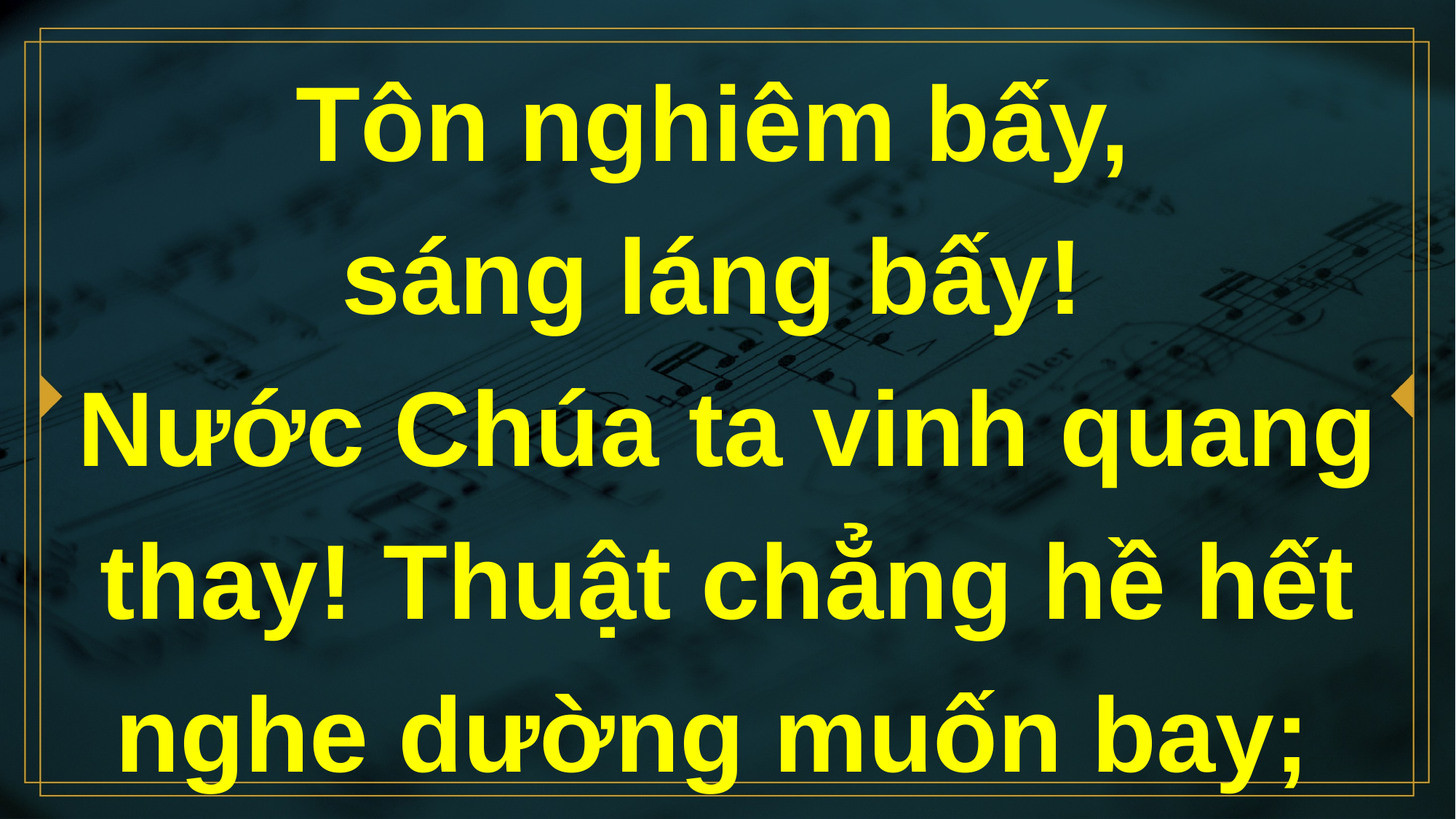

# Tôn nghiêm bấy, sáng láng bấy! Nước Chúa ta vinh quang thay! Thuật chẳng hề hết nghe dường muốn bay;